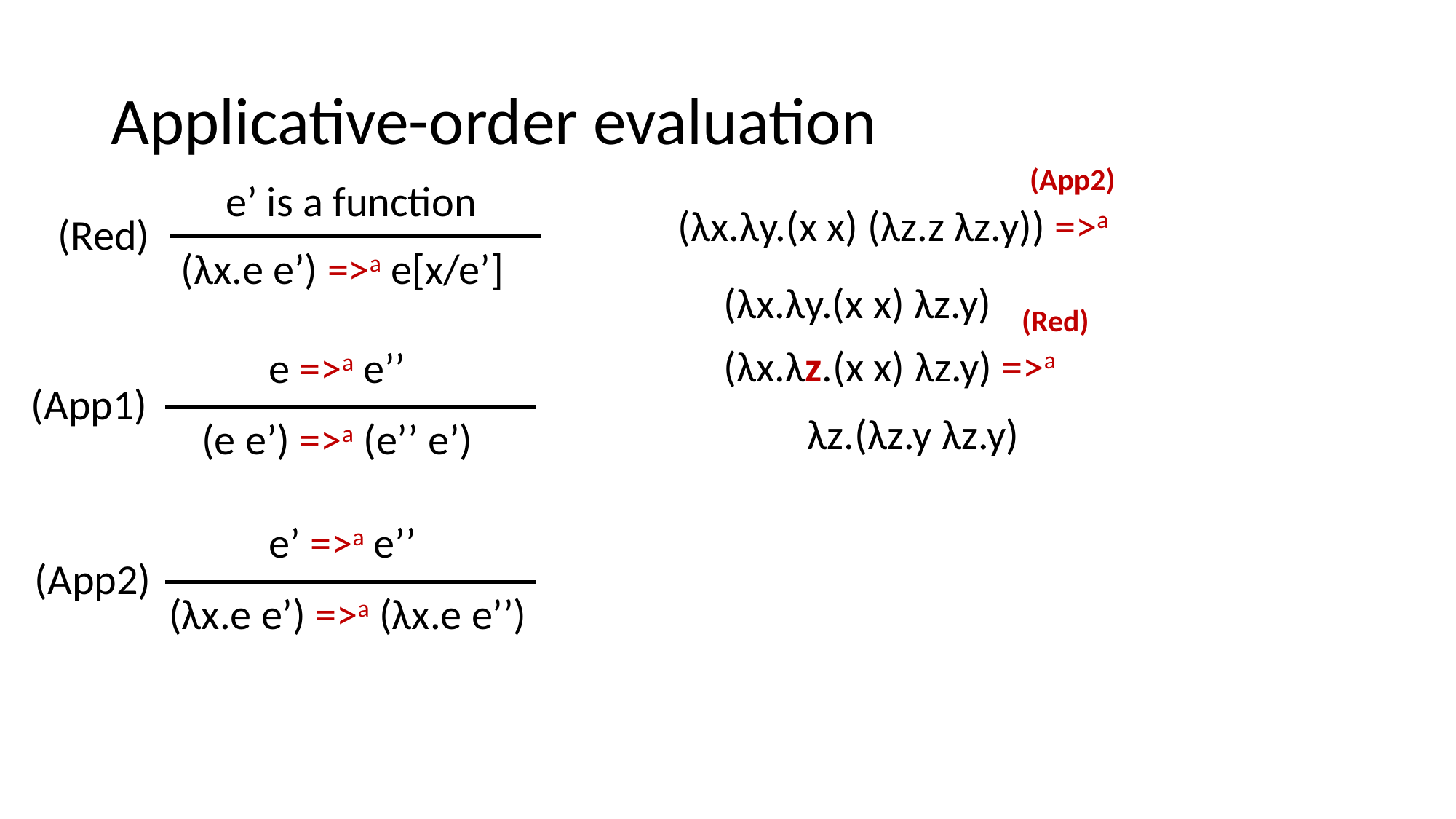

# Applicative-order evaluation
(App2)
e’ is a function
(λx.λy.(x x) (λz.z λz.y)) =>a
(Red)
(λx.e e’) =>a e[x/e’]
(λx.λy.(x x) λz.y)
(Red)
(λx.λz.(x x) λz.y) =>a
e =>a e’’
(App1)
λz.(λz.y λz.y)
(e e’) =>a (e’’ e’)
e’ =>a e’’
(App2)
(λx.e e’) =>a (λx.e e’’)